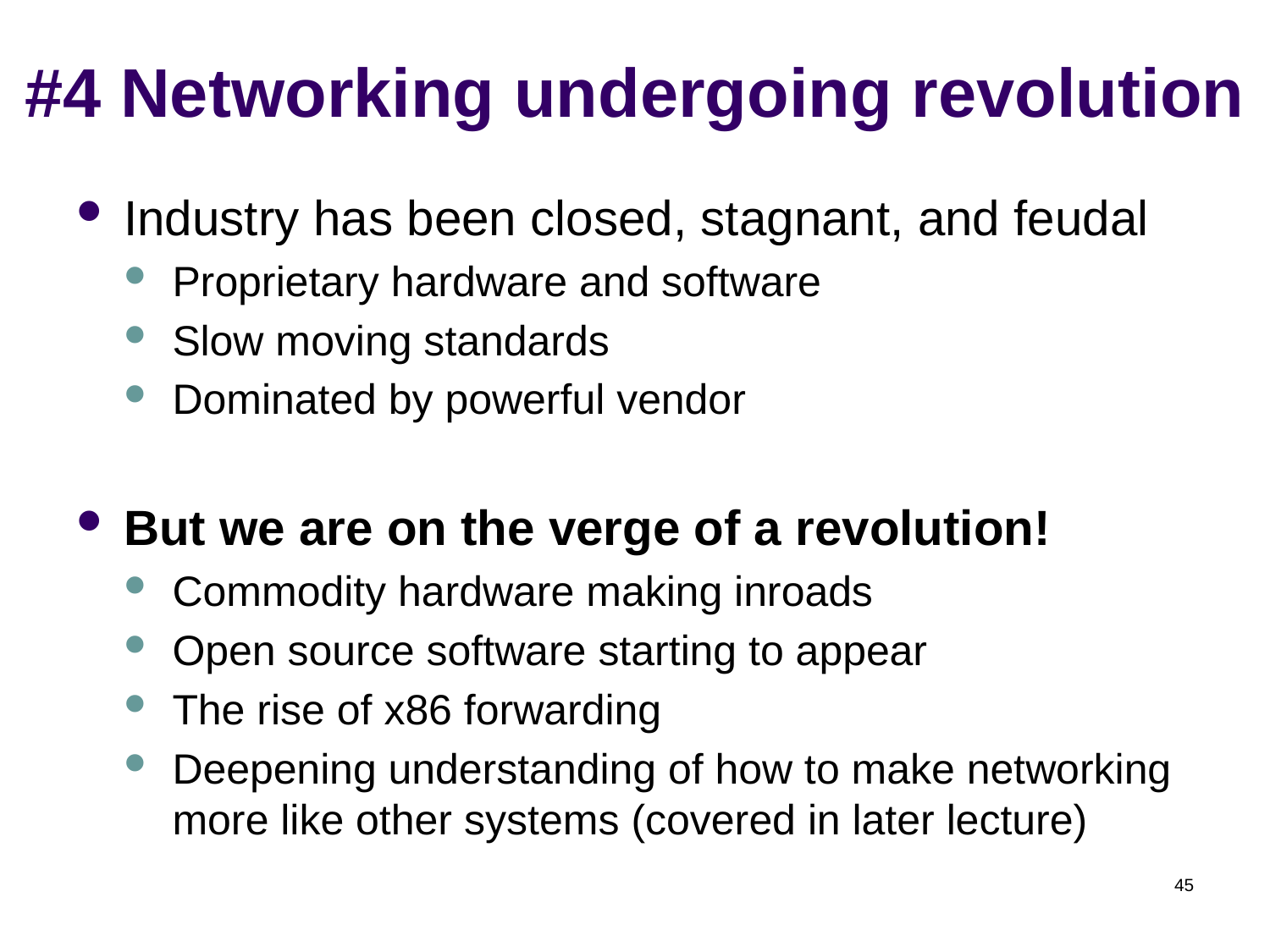

# #4 Networking undergoing revolution
Industry has been closed, stagnant, and feudal
Proprietary hardware and software
Slow moving standards
Dominated by powerful vendor

But we are on the verge of a revolution!
Commodity hardware making inroads
Open source software starting to appear
The rise of x86 forwarding
Deepening understanding of how to make networking more like other systems (covered in later lecture)

45